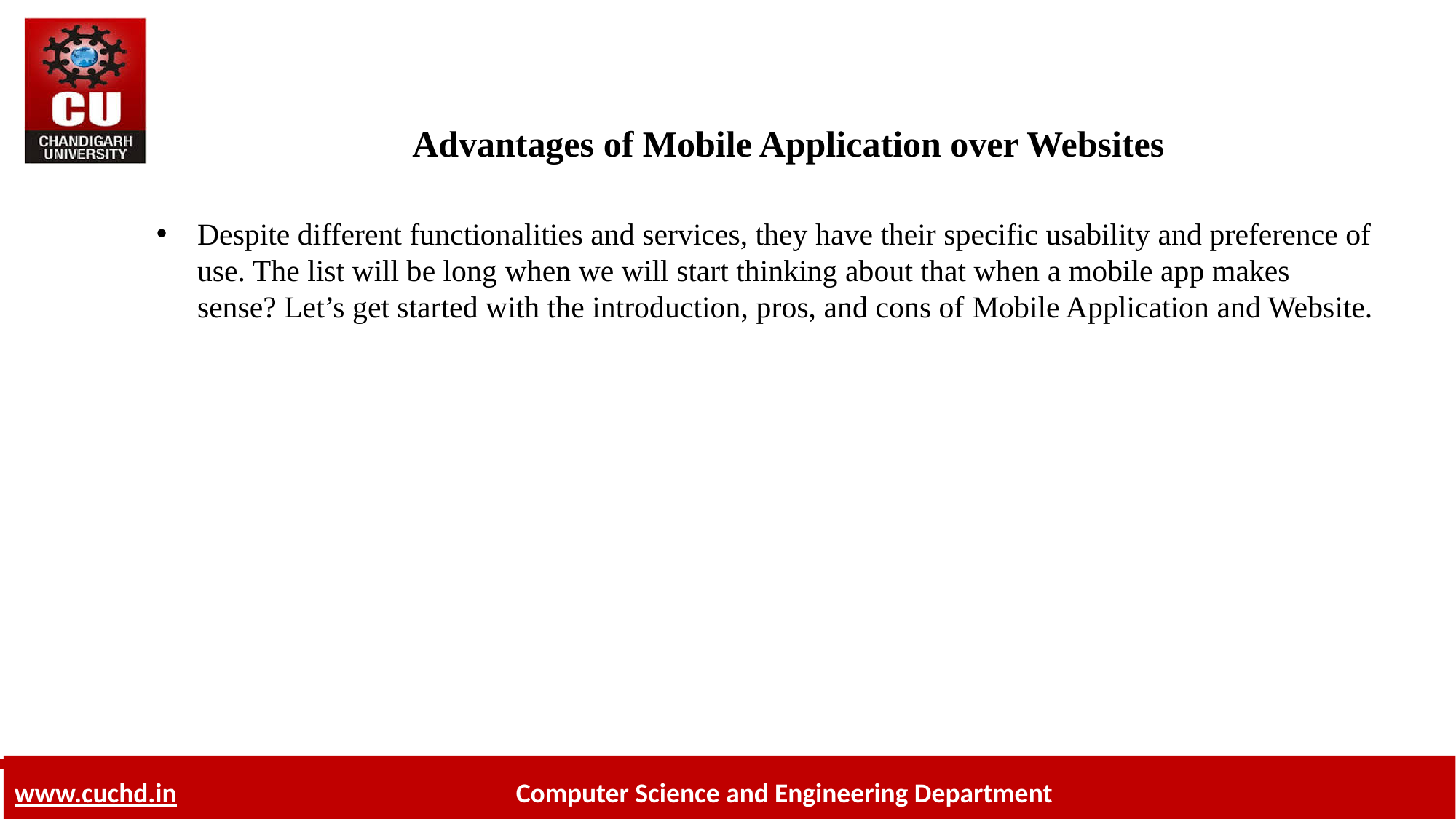

# Advantages of Mobile Application over Websites
Despite different functionalities and services, they have their specific usability and preference of use. The list will be long when we will start thinking about that when a mobile app makes sense? Let’s get started with the introduction, pros, and cons of Mobile Application and Website.